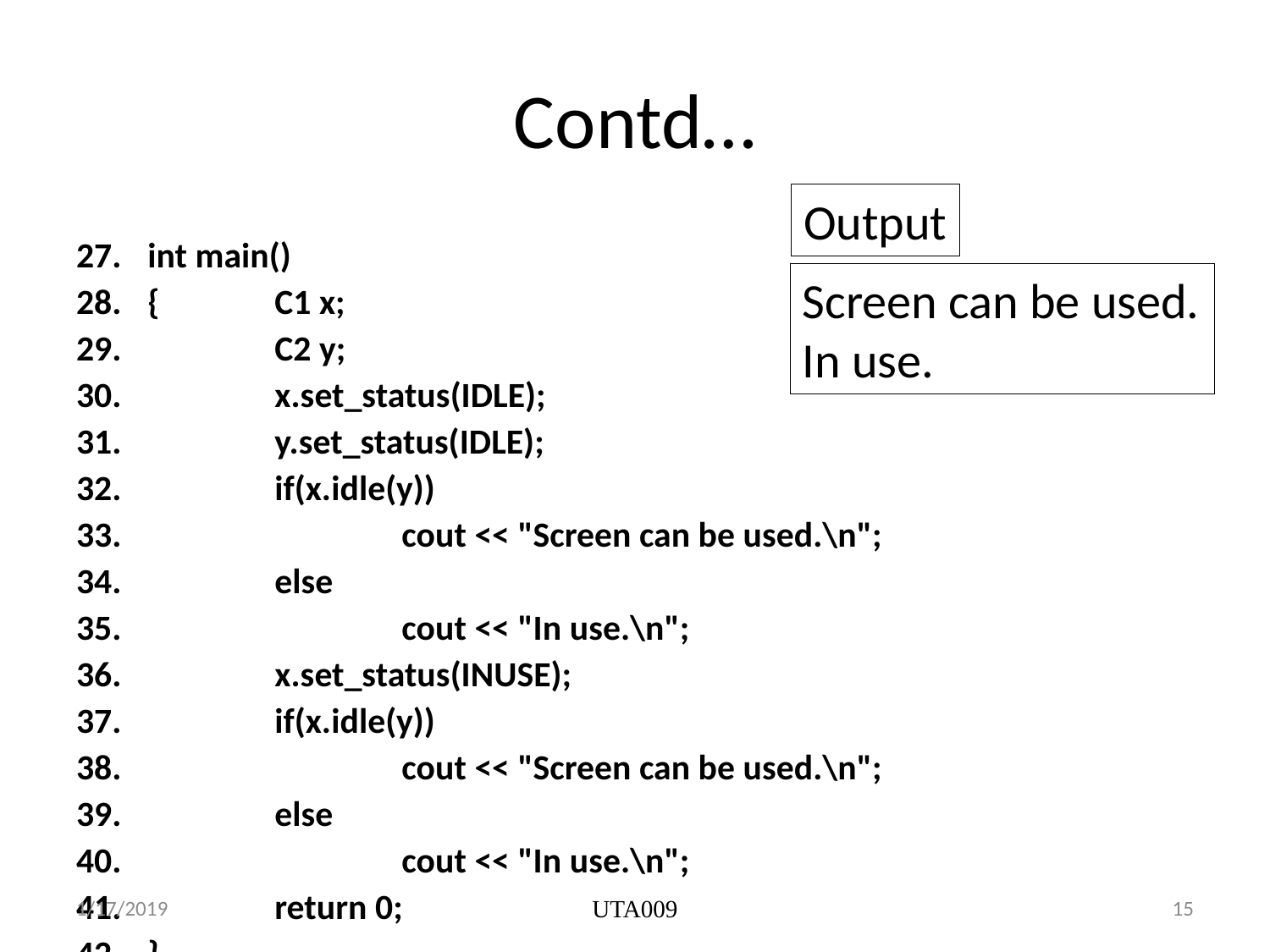

# Contd…
Output
int main()
{	C1 x;
	C2 y;
	x.set_status(IDLE);
	y.set_status(IDLE);
	if(x.idle(y))
 		cout << "Screen can be used.\n";
	else
 		cout << "In use.\n";
	x.set_status(INUSE);
	if(x.idle(y))
 		cout << "Screen can be used.\n";
	else
 		cout << "In use.\n";
	return 0;
}
Screen can be used.
In use.
1/17/2019
UTA009
15